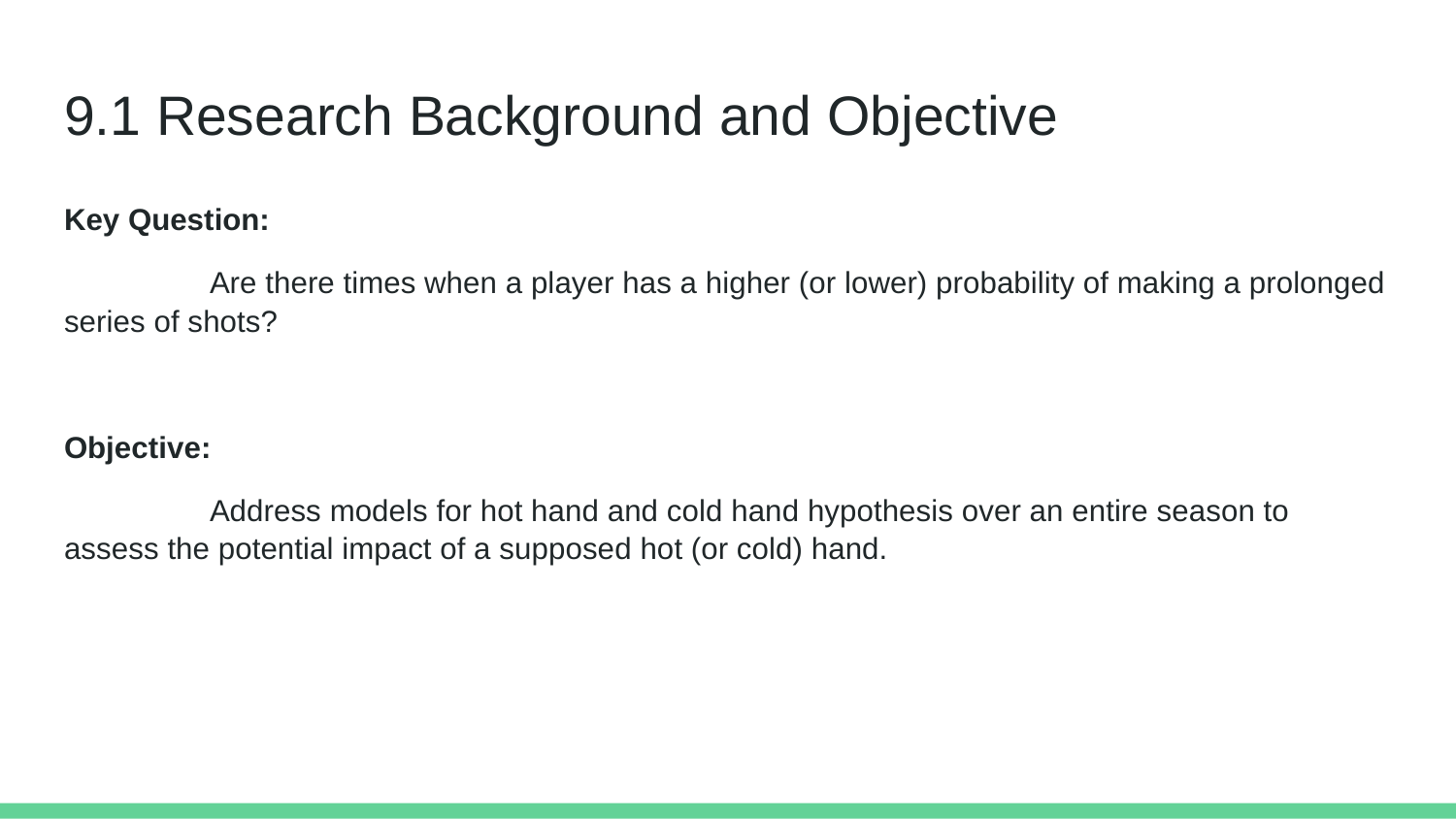

# 9.1 Research Background and Objective
Key Question:
	Are there times when a player has a higher (or lower) probability of making a prolonged series of shots?

Objective:
	Address models for hot hand and cold hand hypothesis over an entire season to assess the potential impact of a supposed hot (or cold) hand.